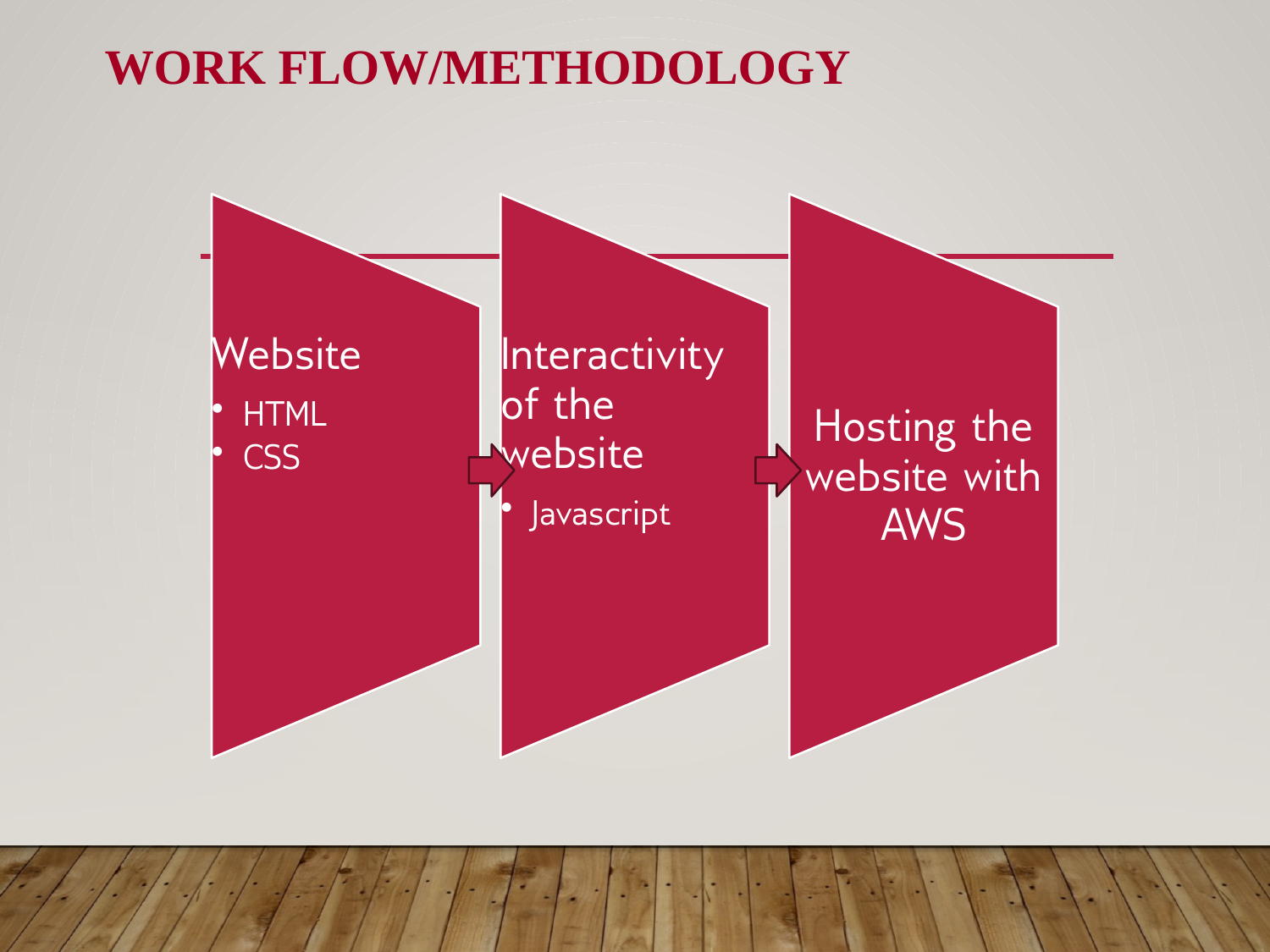

# Work Flow/Methodology
Website
HTML
CSS
Interactivity of the website
Javascript
Hosting the website with AWS